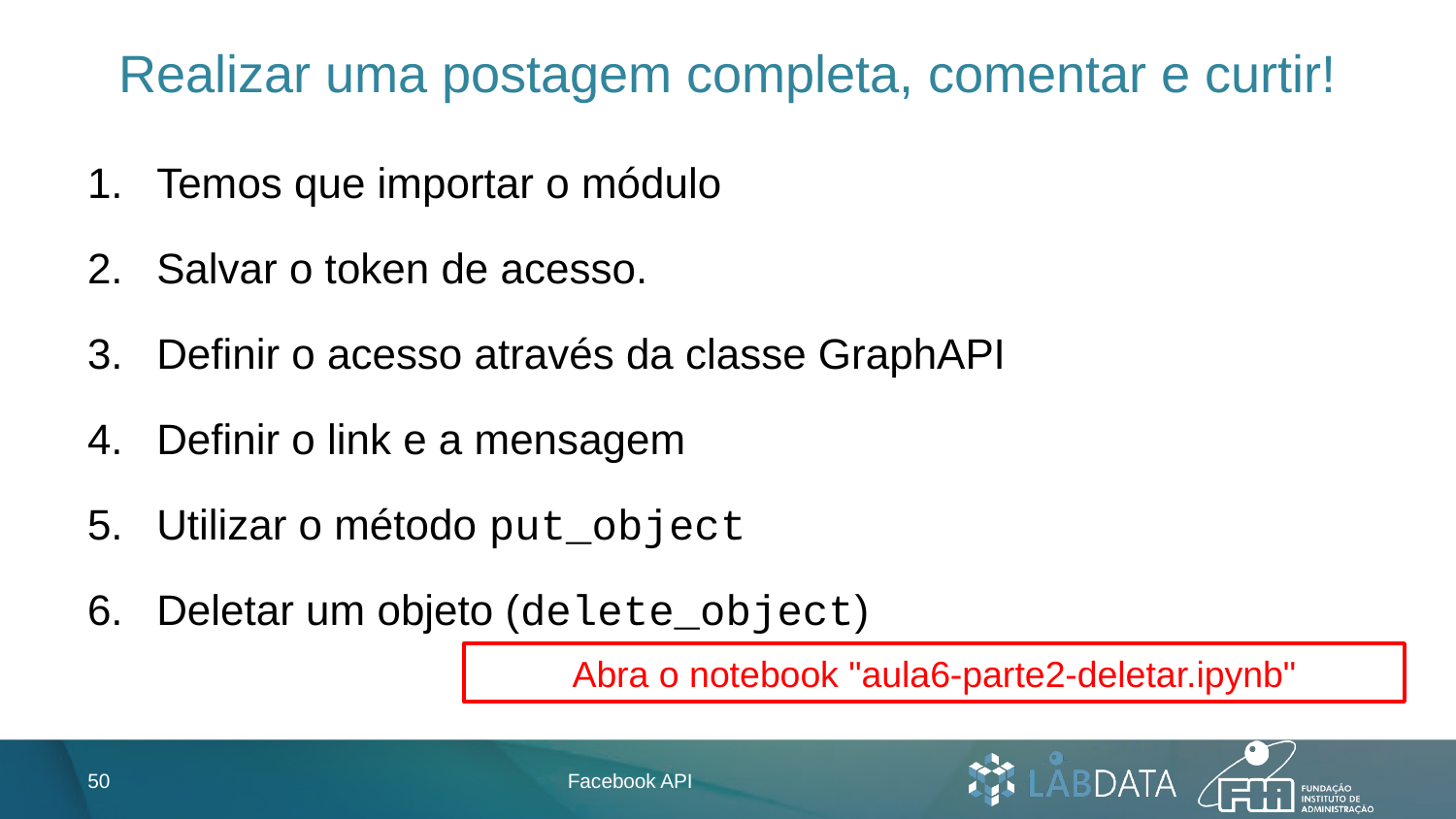

# Realizar uma postagem completa, comentar e curtir!
Temos que importar o módulo
Salvar o token de acesso.
Definir o acesso através da classe GraphAPI
Definir o link e a mensagem
Utilizar o método put_object
Deletar um objeto (delete_object)

Abra o notebook "aula6-parte2-deletar.ipynb"
50
Facebook API